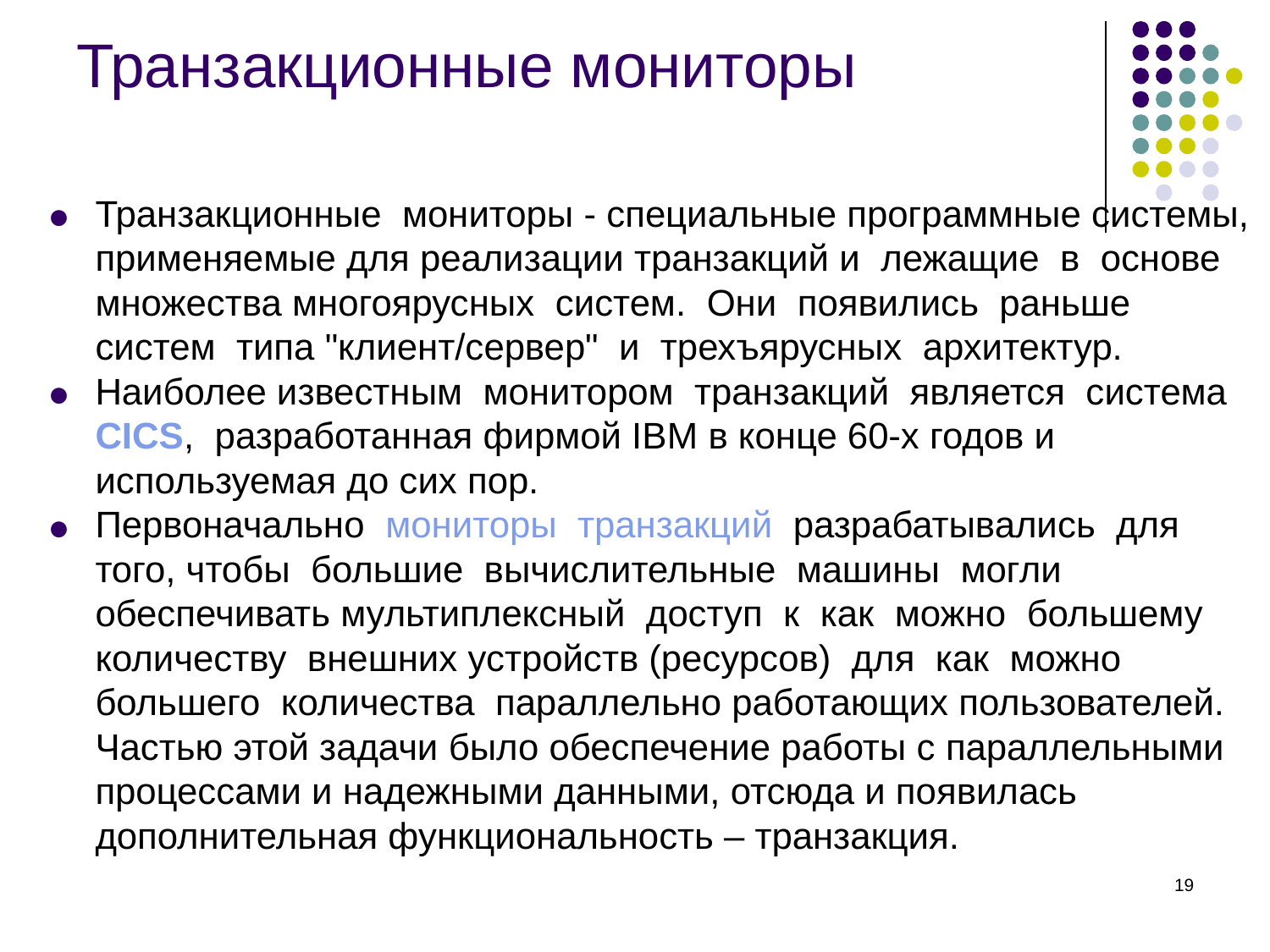

# Транзакционные мониторы
Транзакционные  мониторы - специальные программные системы, применяемые для реализации транзакций и  лежащие  в  основе  множества многоярусных  систем.  Они  появились  раньше систем  типа "клиент/сервер"  и  трехъярусных  архитектур.
Наиболее известным  монитором  транзакций  является  система CICS,  разработанная фирмой IBM в конце 60-х годов и используемая до сих пор.
Первоначально  мониторы  транзакций  разрабатывались  для  того, чтобы  большие  вычислительные  машины  могли  обеспечивать мультиплексный  доступ  к  как  можно  большему  количеству  внешних устройств (ресурсов)  для  как  можно  большего  количества  параллельно работающих пользователей. Частью этой задачи было обеспечение работы с параллельными процессами и надежными данными, отсюда и появилась дополнительная функциональность – транзакция.
19